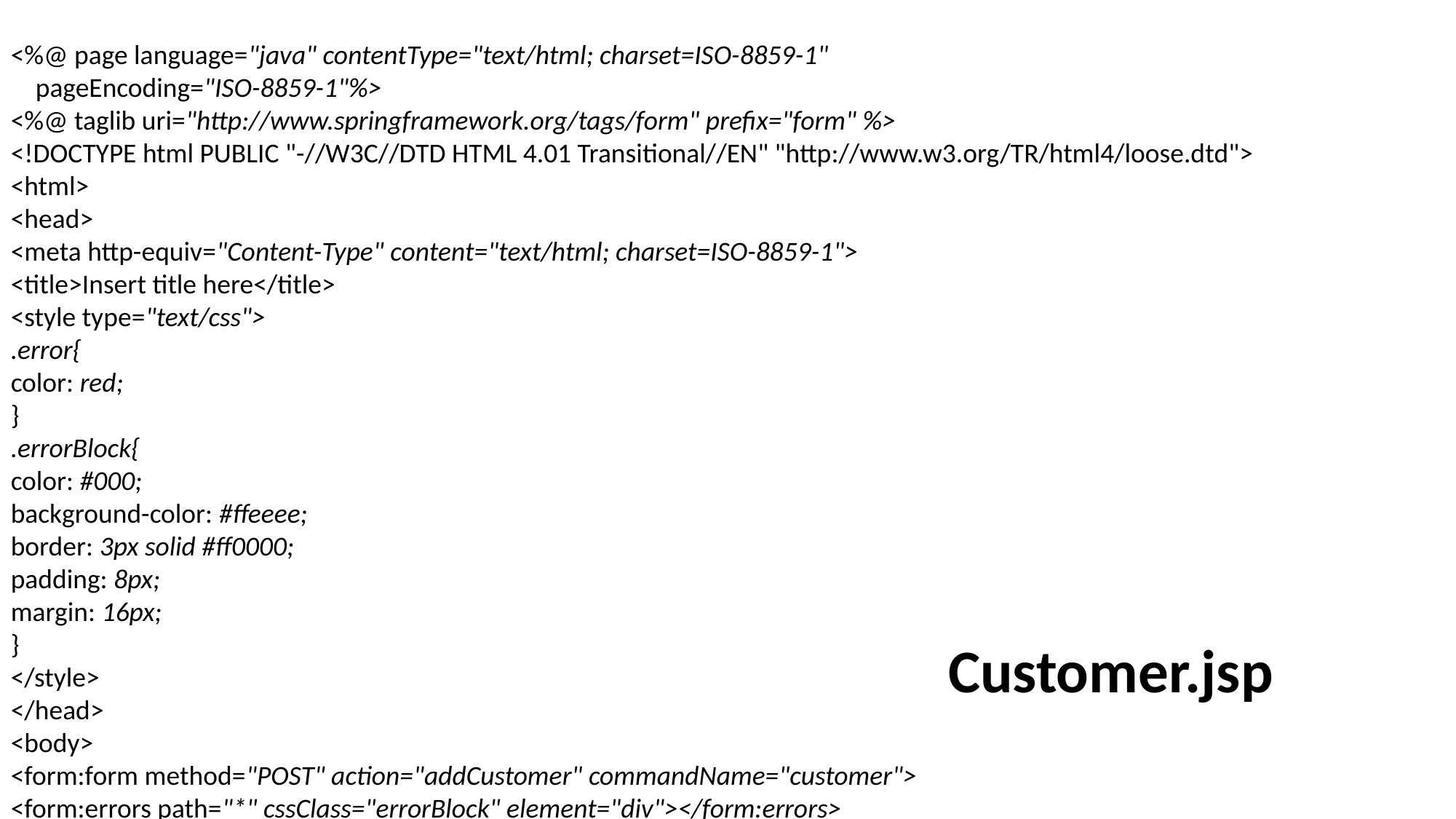

<%@ page language="java" contentType="text/html; charset=ISO-8859-1"
    pageEncoding="ISO-8859-1"%>
<%@ taglib uri="http://www.springframework.org/tags/form" prefix="form" %>
<!DOCTYPE html PUBLIC "-//W3C//DTD HTML 4.01 Transitional//EN" "http://www.w3.org/TR/html4/loose.dtd">
<html>
<head>
<meta http-equiv="Content-Type" content="text/html; charset=ISO-8859-1">
<title>Insert title here</title>
<style type="text/css">
.error{
color: red;
}
.errorBlock{
color: #000;
background-color: #ffeeee;
border: 3px solid #ff0000;
padding: 8px;
margin: 16px;
}
</style>
</head>
<body>
<form:form method="POST" action="addCustomer" commandName="customer">
<form:errors path="*" cssClass="errorBlock" element="div"></form:errors>

Customer.jsp